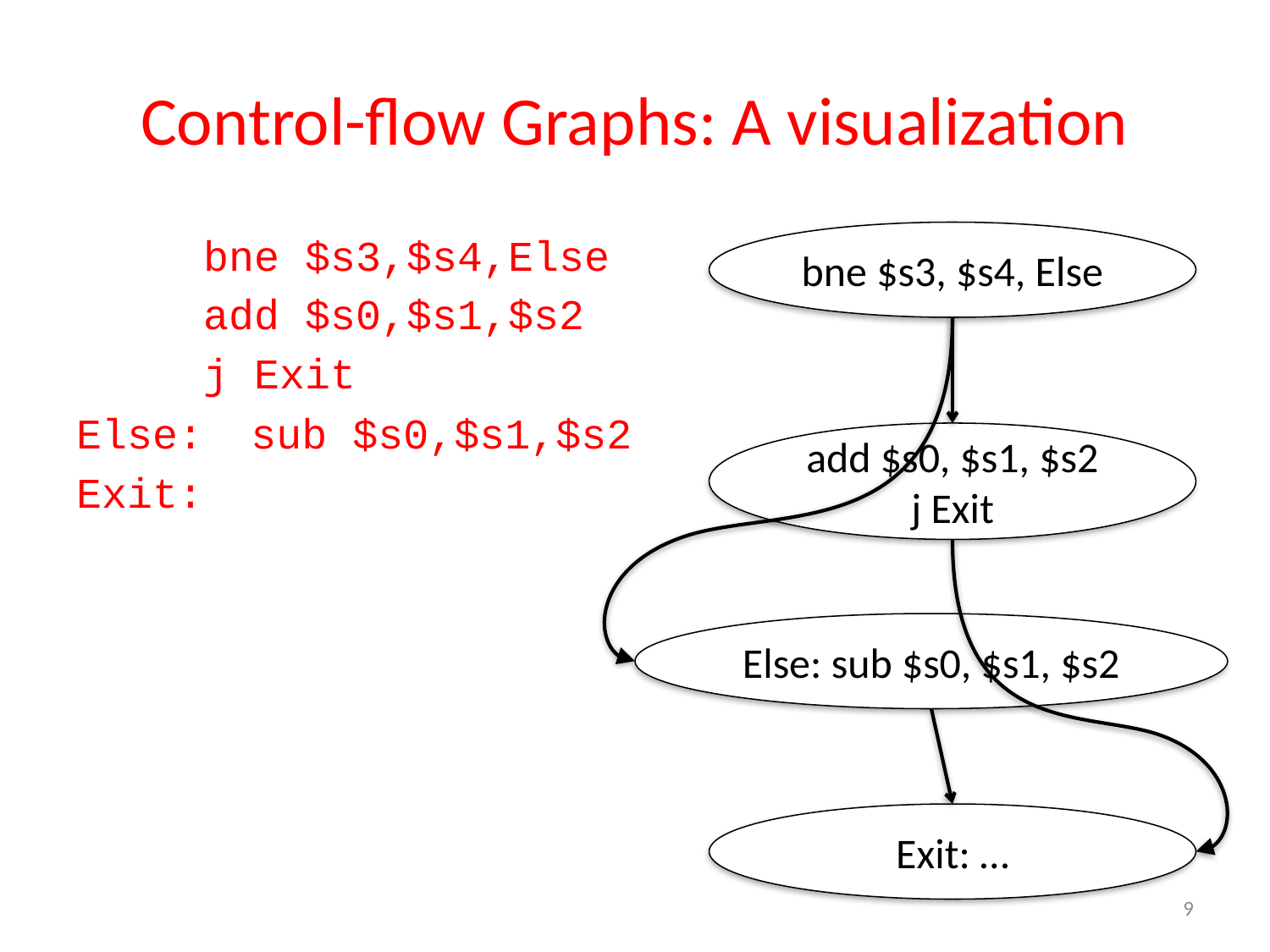

# Control-flow Graphs: A visualization
     bne $s3,$s4,Else
     add $s0,$s1,$s2
     j Exit
Else:	sub $s0,$s1,$s2
Exit:

bne $s3, $s4, Else
add $s0, $s1, $s2
j Exit
Else: sub $s0, $s1, $s2
Exit: …
9